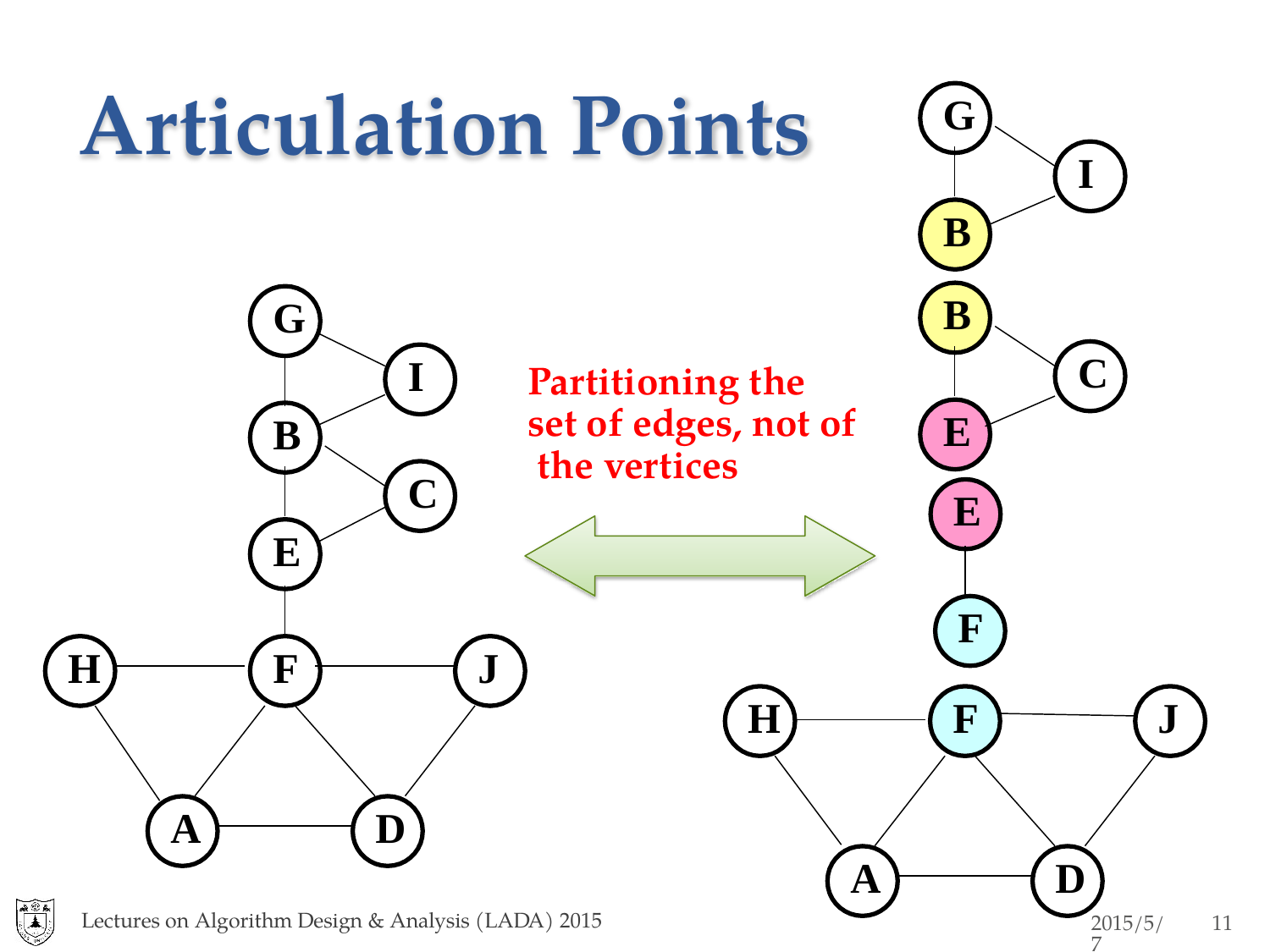

# Articulation Points

G

I

B

B

G

C

I
Partitioning the  set of edges, not of  the vertices

E
E

B

C

E

F

H
F
J

H
F
J

A
D

A
D

Lectures on Algorithm Design & Analysis (LADA) 2015
2015/5/7
11